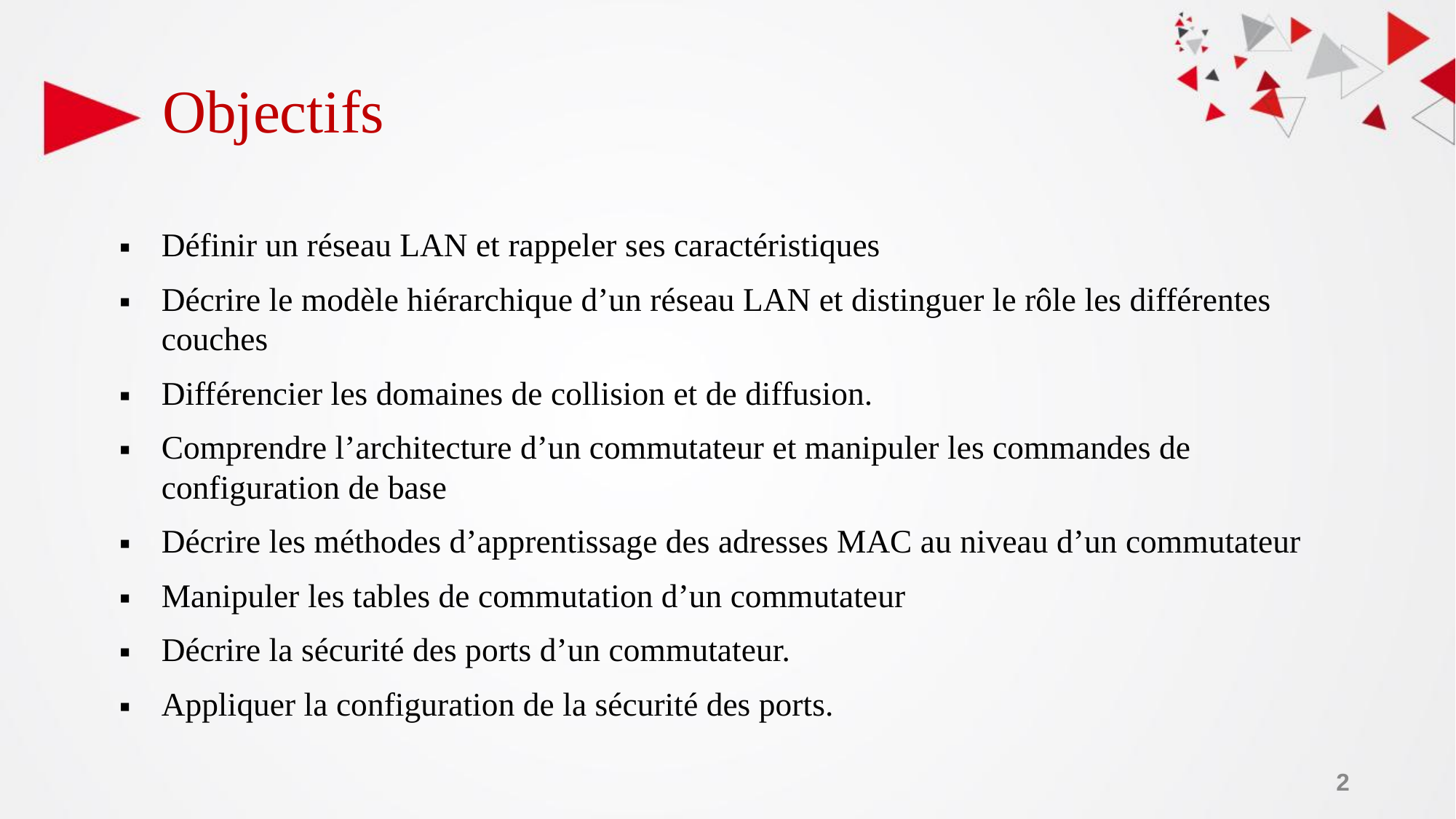

# Objectifs
Définir un réseau LAN et rappeler ses caractéristiques
Décrire le modèle hiérarchique d’un réseau LAN et distinguer le rôle les différentes couches
Différencier les domaines de collision et de diffusion.
Comprendre l’architecture d’un commutateur et manipuler les commandes de configuration de base
Décrire les méthodes d’apprentissage des adresses MAC au niveau d’un commutateur
Manipuler les tables de commutation d’un commutateur
Décrire la sécurité des ports d’un commutateur.
Appliquer la configuration de la sécurité des ports.

2